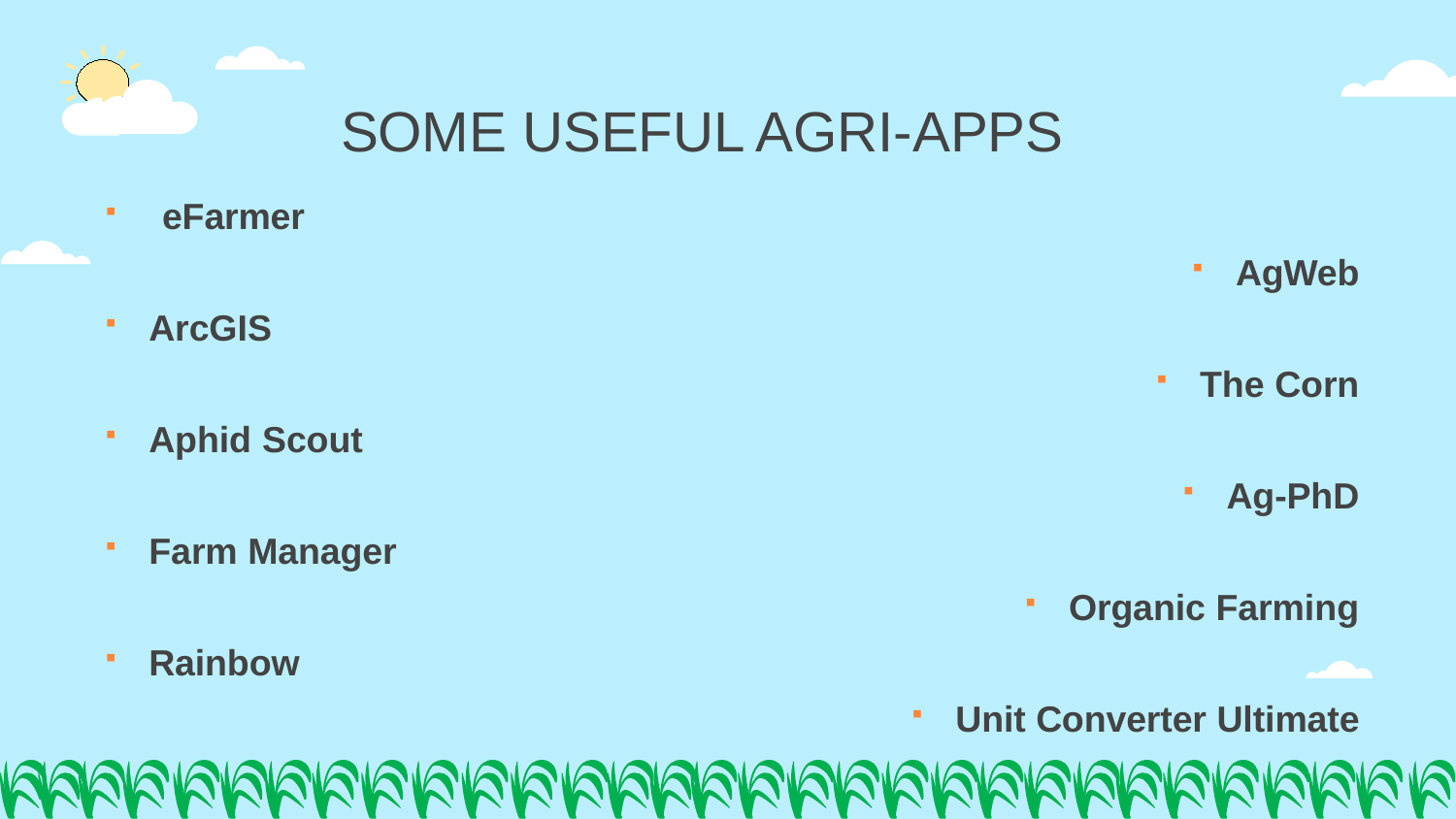

# SOME USEFUL AGRI-APPS
eFarmer
AgWeb
ArcGIS
The Corn
Aphid Scout
Ag-PhD
Farm Manager
Organic Farming
Rainbow
Unit Converter Ultimate